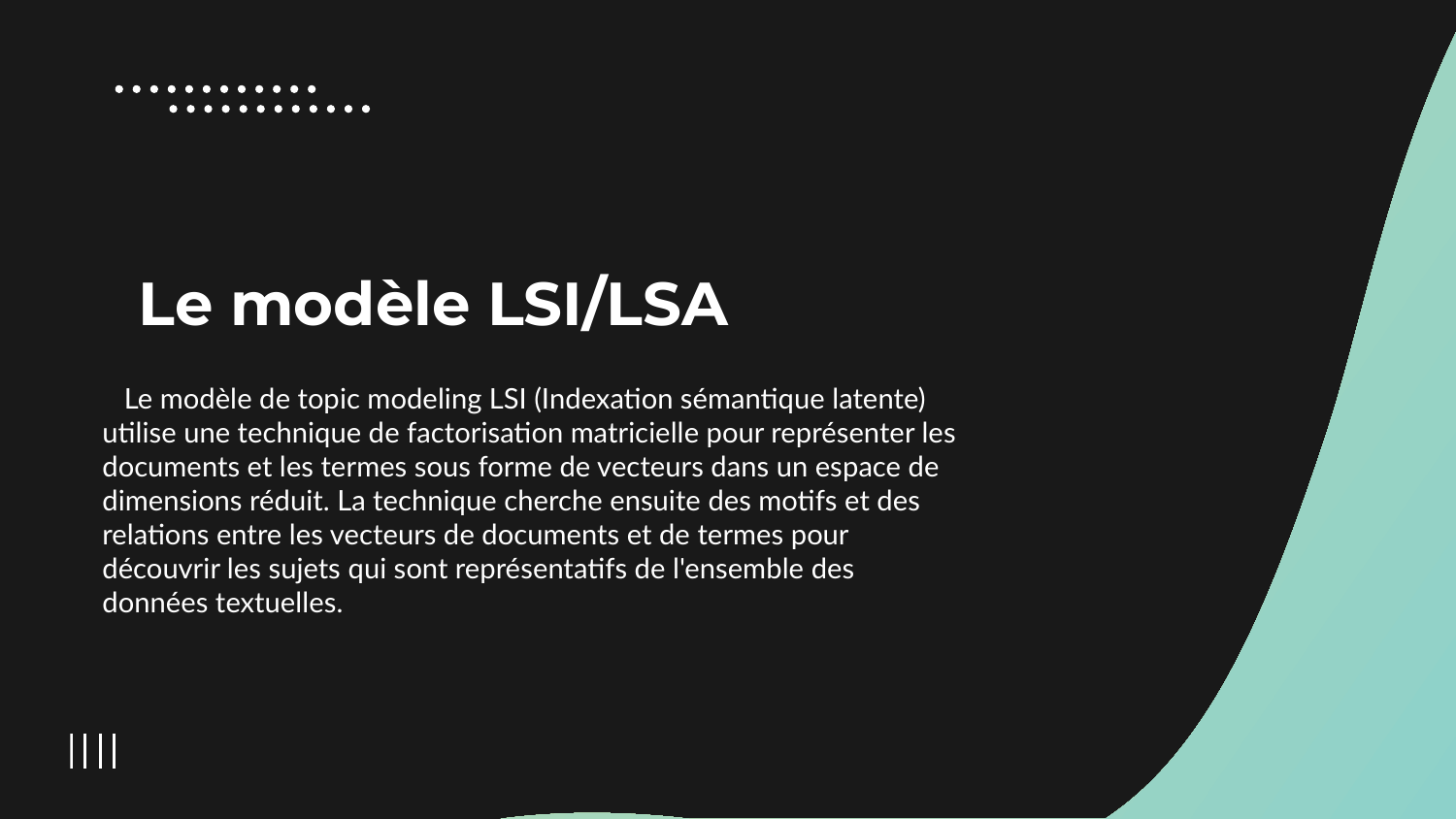

# Le modèle LSI/LSA
   Le modèle de topic modeling LSI (Indexation sémantique latente) utilise une technique de factorisation matricielle pour représenter les documents et les termes sous forme de vecteurs dans un espace de dimensions réduit. La technique cherche ensuite des motifs et des relations entre les vecteurs de documents et de termes pour découvrir les sujets qui sont représentatifs de l'ensemble des données textuelles.